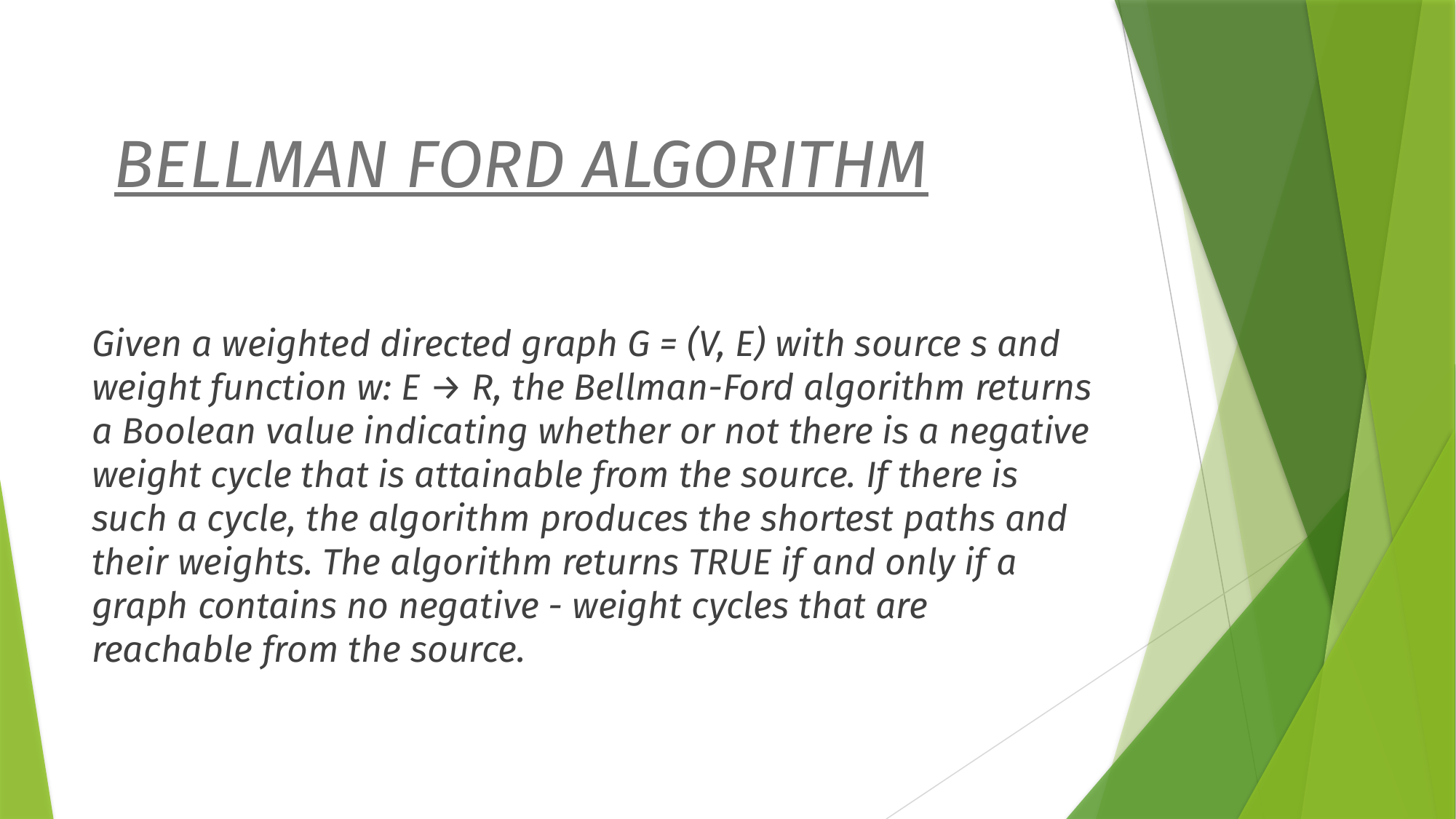

# BELLMAN FORD ALGORITHM
Given a weighted directed graph G = (V, E) with source s and weight function w: E → R, the Bellman-Ford algorithm returns a Boolean value indicating whether or not there is a negative weight cycle that is attainable from the source. If there is such a cycle, the algorithm produces the shortest paths and their weights. The algorithm returns TRUE if and only if a graph contains no negative - weight cycles that are reachable from the source.